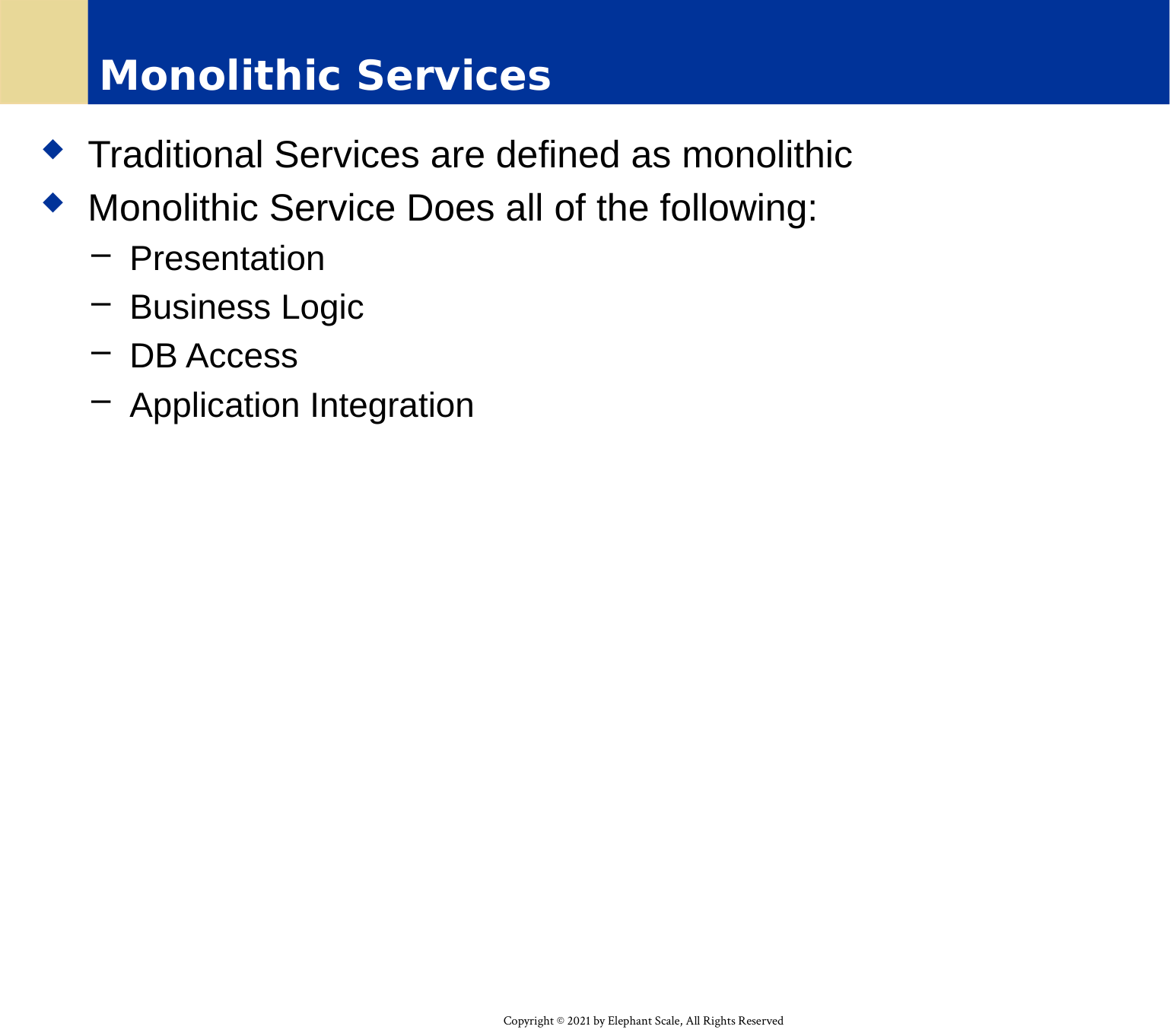

# Monolithic Services
 Traditional Services are defined as monolithic
 Monolithic Service Does all of the following:
 Presentation
 Business Logic
 DB Access
 Application Integration
Copyright © 2021 by Elephant Scale, All Rights Reserved